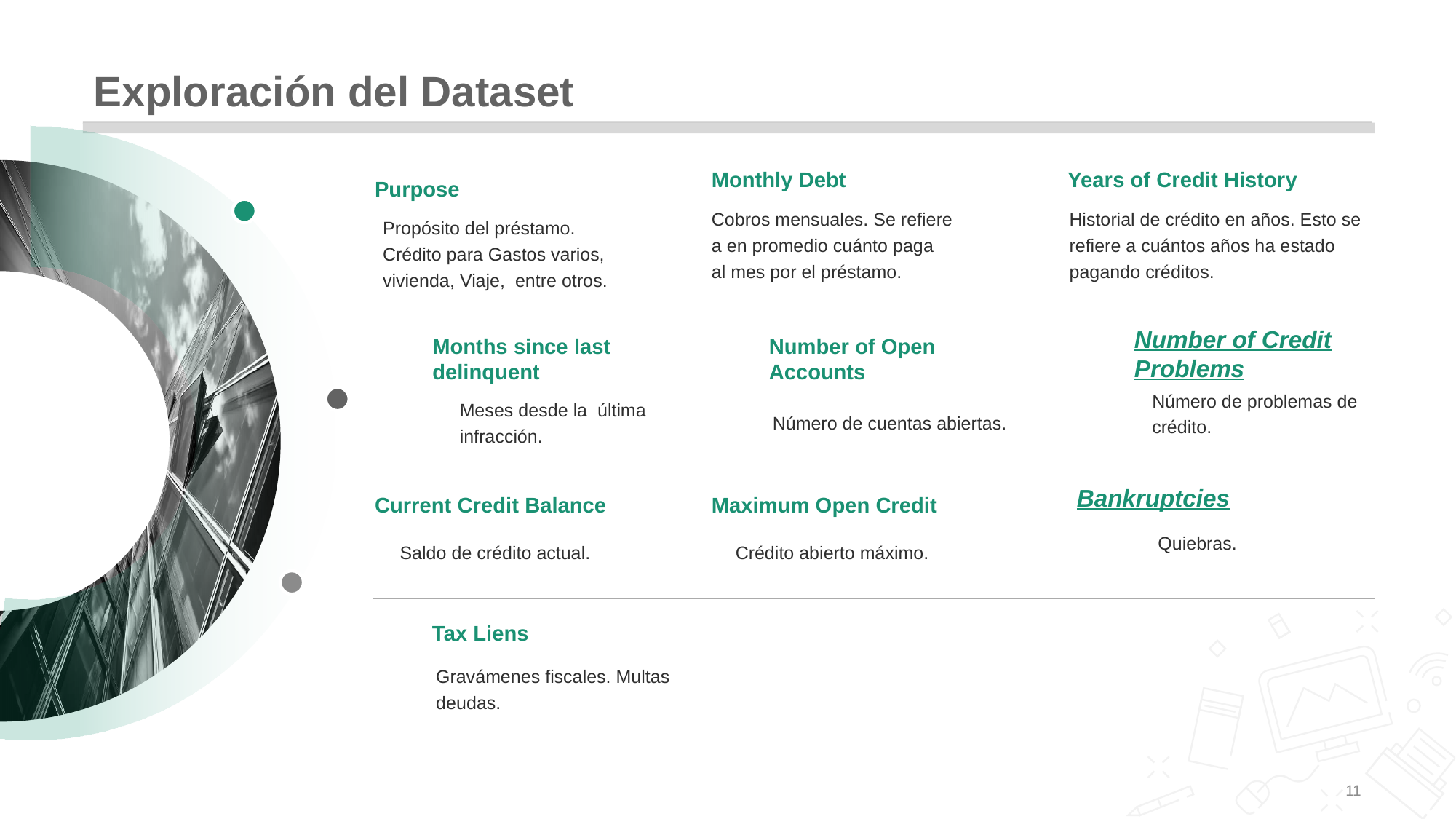

# Exploración del Dataset

Monthly Debt
Years of Credit History
Purpose

Historial de crédito en años. Esto se refiere a cuántos años ha estado pagando créditos.
Cobros mensuales. Se refiere a en promedio cuánto paga al mes por el préstamo.
Propósito del préstamo.
Crédito para Gastos varios, vivienda, Viaje,  entre otros.

Number of Credit Problems
Number of Open Accounts
Months since last delinquent
Número de problemas de crédito.

Meses desde la  última infracción.
Número de cuentas abiertas.
Bankruptcies
Current Credit Balance
Maximum Open Credit
Quiebras.
Saldo de crédito actual.
Crédito abierto máximo.

Tax Liens
Gravámenes fiscales. Multas deudas.
11